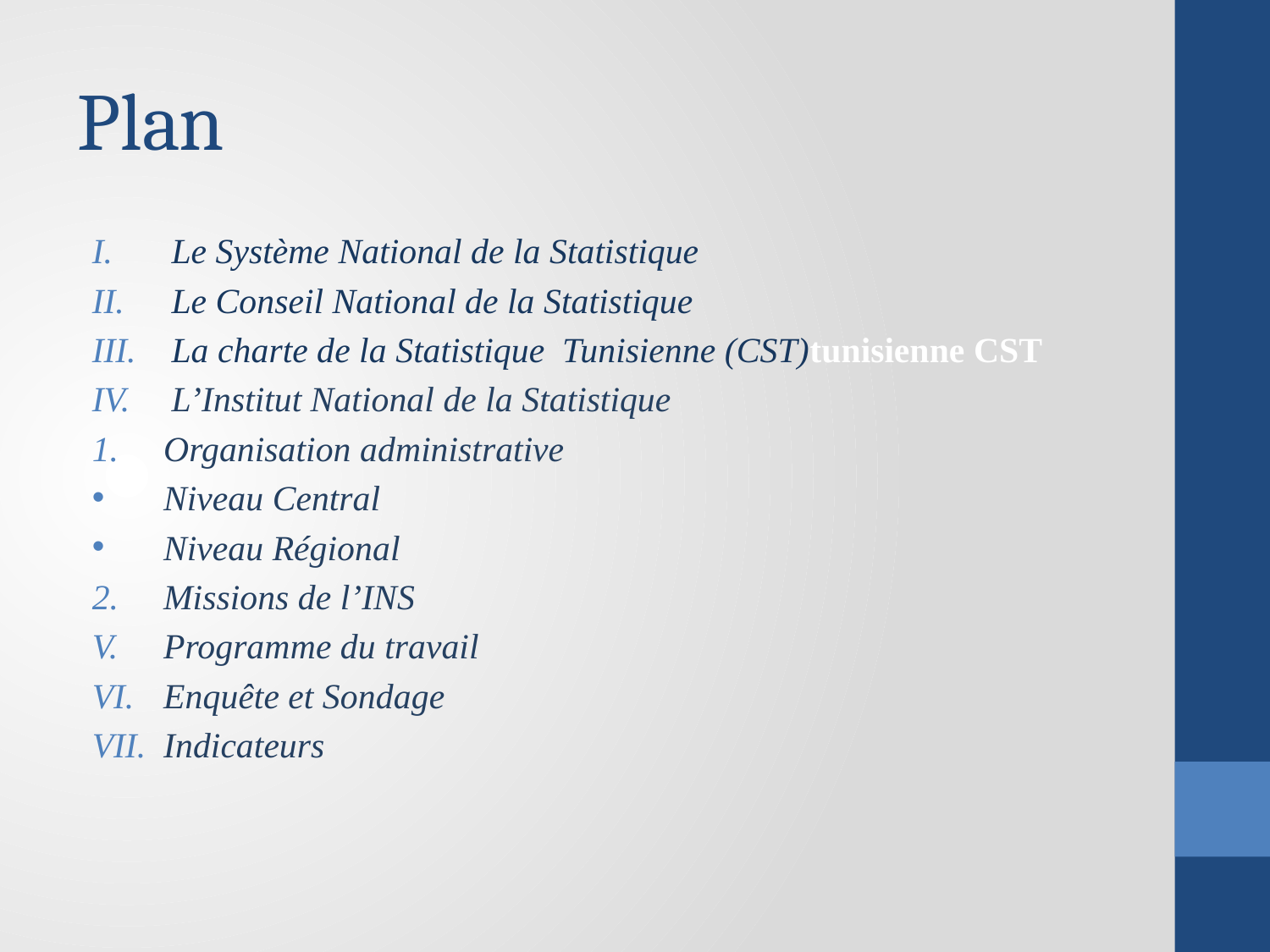

# Plan
Le Système National de la Statistique
Le Conseil National de la Statistique
La charte de la Statistique  Tunisienne (CST)tunisienne CST
L’Institut National de la Statistique
Organisation administrative
Niveau Central
Niveau Régional
Missions de l’INS
Programme du travail
Enquête et Sondage
Indicateurs